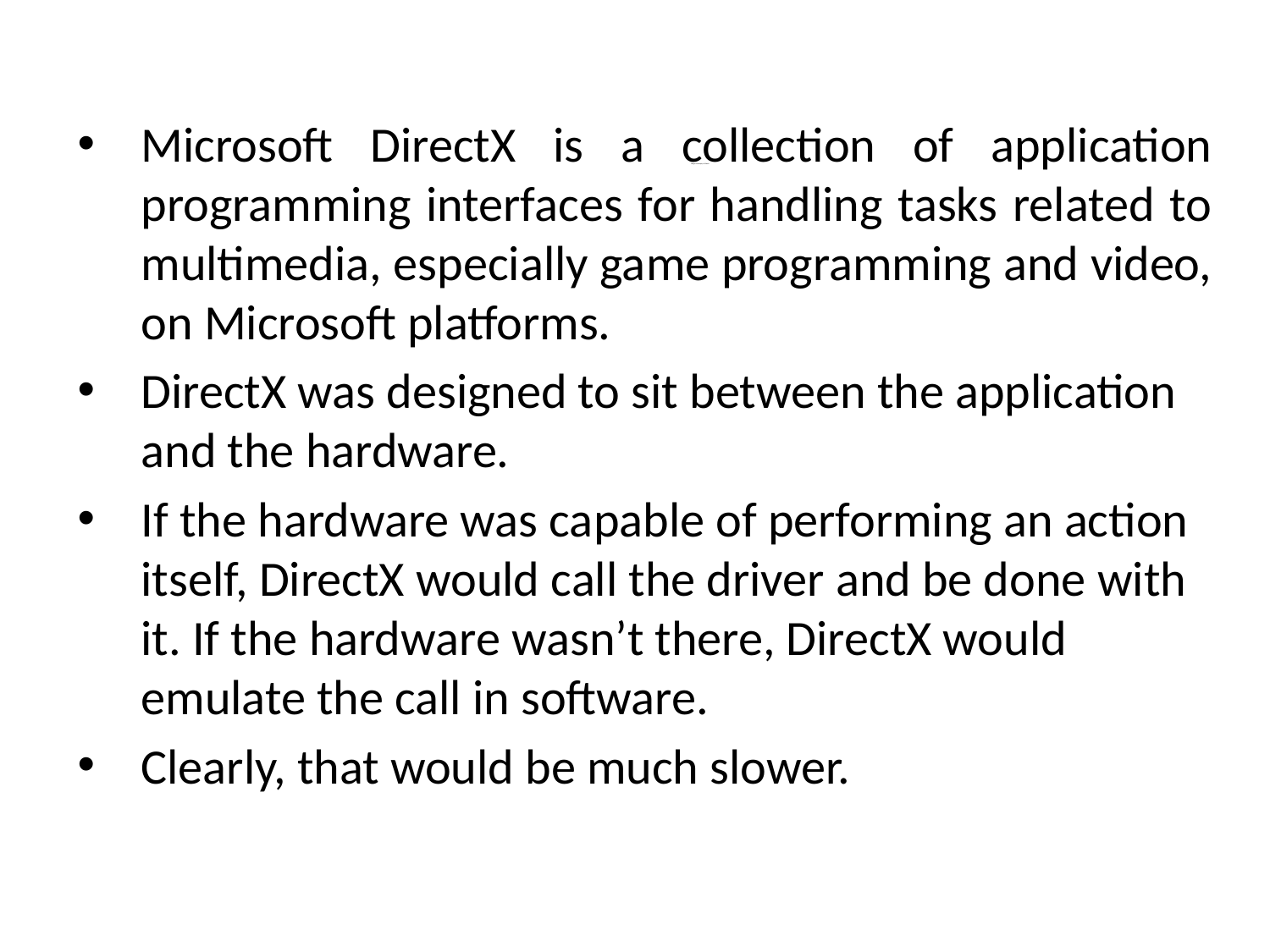

Microsoft DirectX is a collection of application programming interfaces for handling tasks related to multimedia, especially game programming and video, on Microsoft platforms.
DirectX was designed to sit between the application and the hardware.
If the hardware was capable of performing an action itself, DirectX would call the driver and be done with it. If the hardware wasn’t there, DirectX would emulate the call in software.
Clearly, that would be much slower.
# Design Philosophy of DirectX